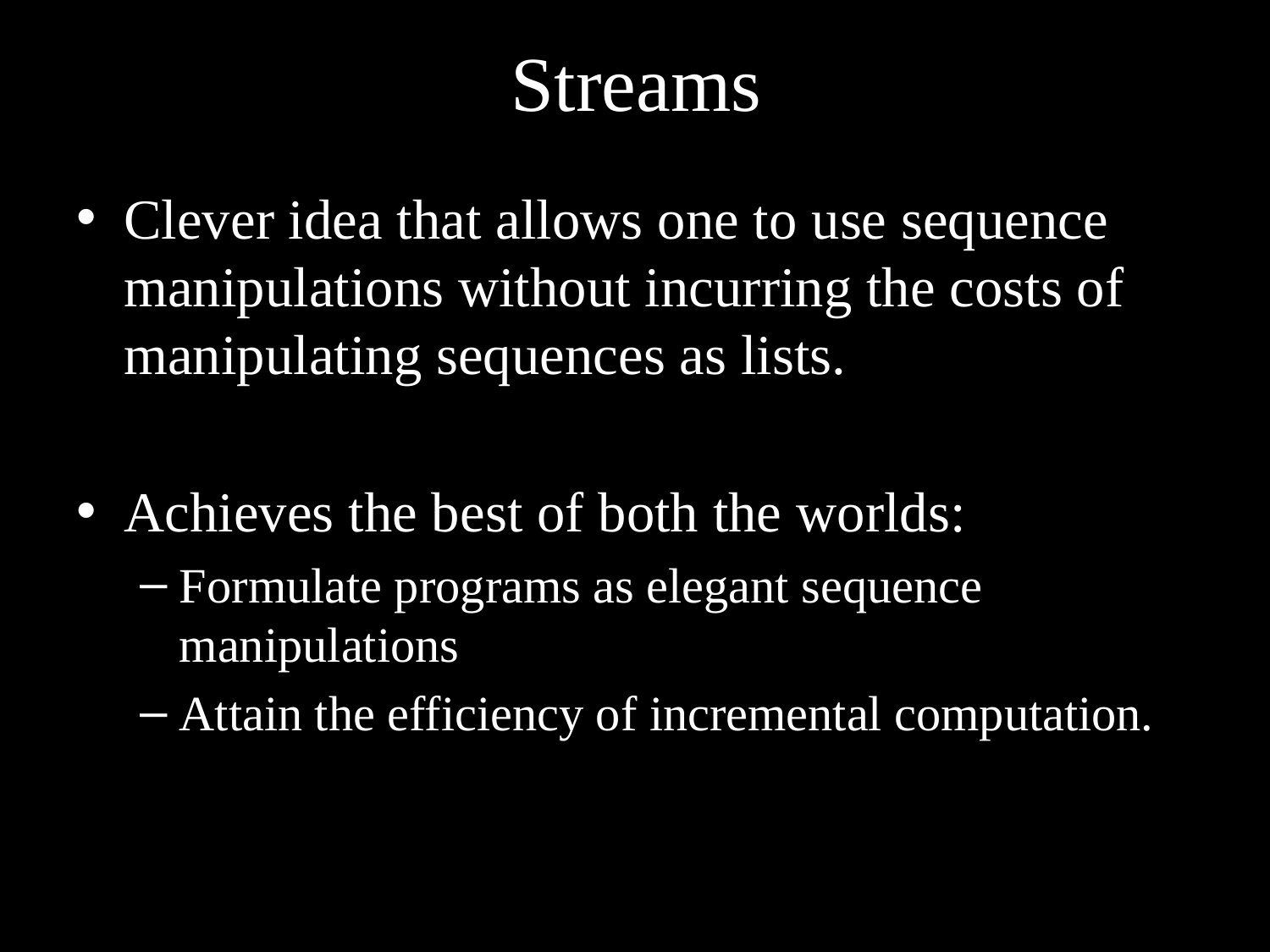

# Streams
Clever idea that allows one to use sequence manipulations without incurring the costs of manipulating sequences as lists.

Achieves the best of both the worlds:
Formulate programs as elegant sequence manipulations
Attain the efficiency of incremental computation.